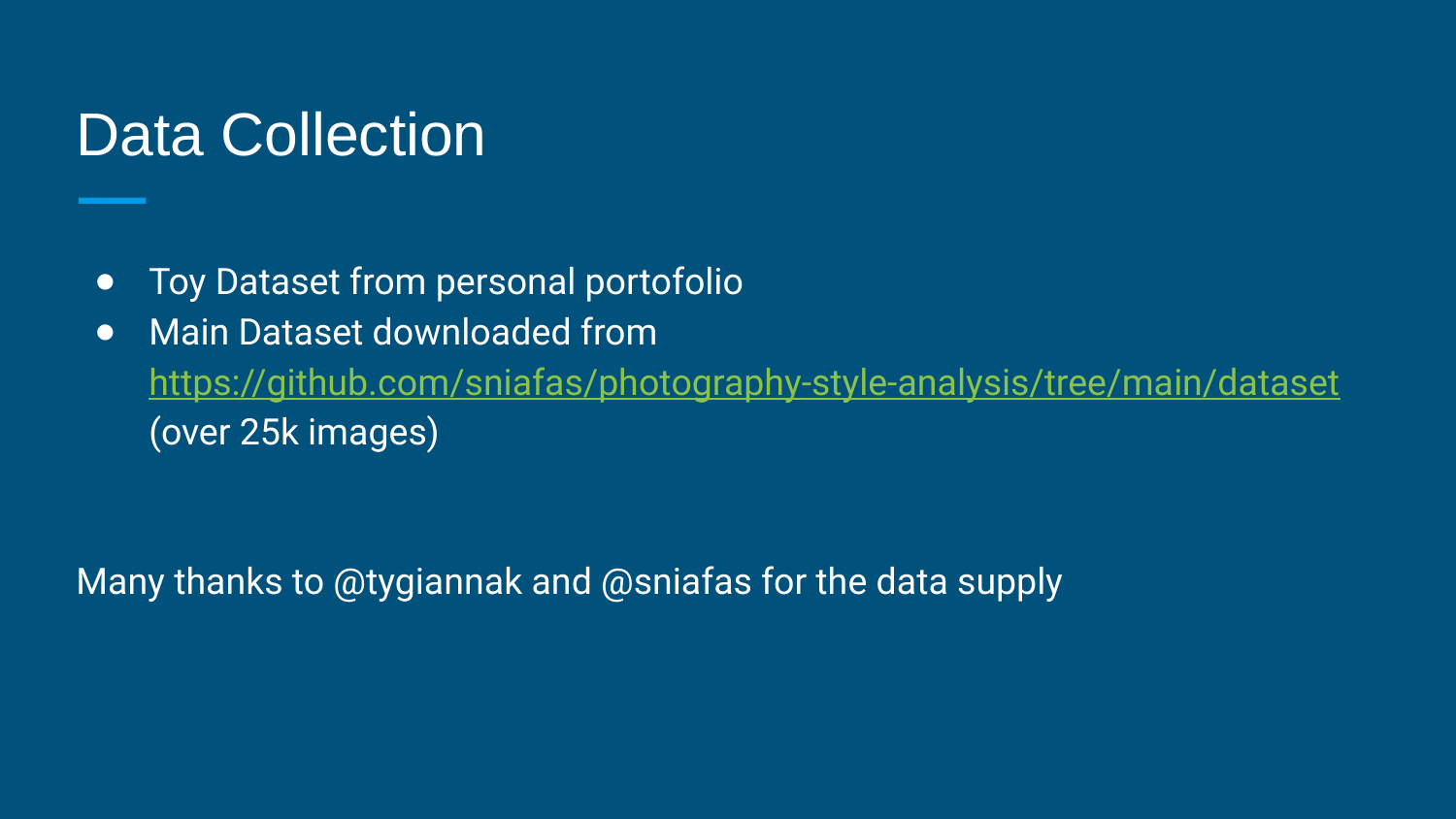

Data Collection
Toy Dataset from personal portofolio
Main Dataset downloaded from https://github.com/sniafas/photography-style-analysis/tree/main/dataset  (over 25k images)

Many thanks to @tygiannak and @sniafas for the data supply